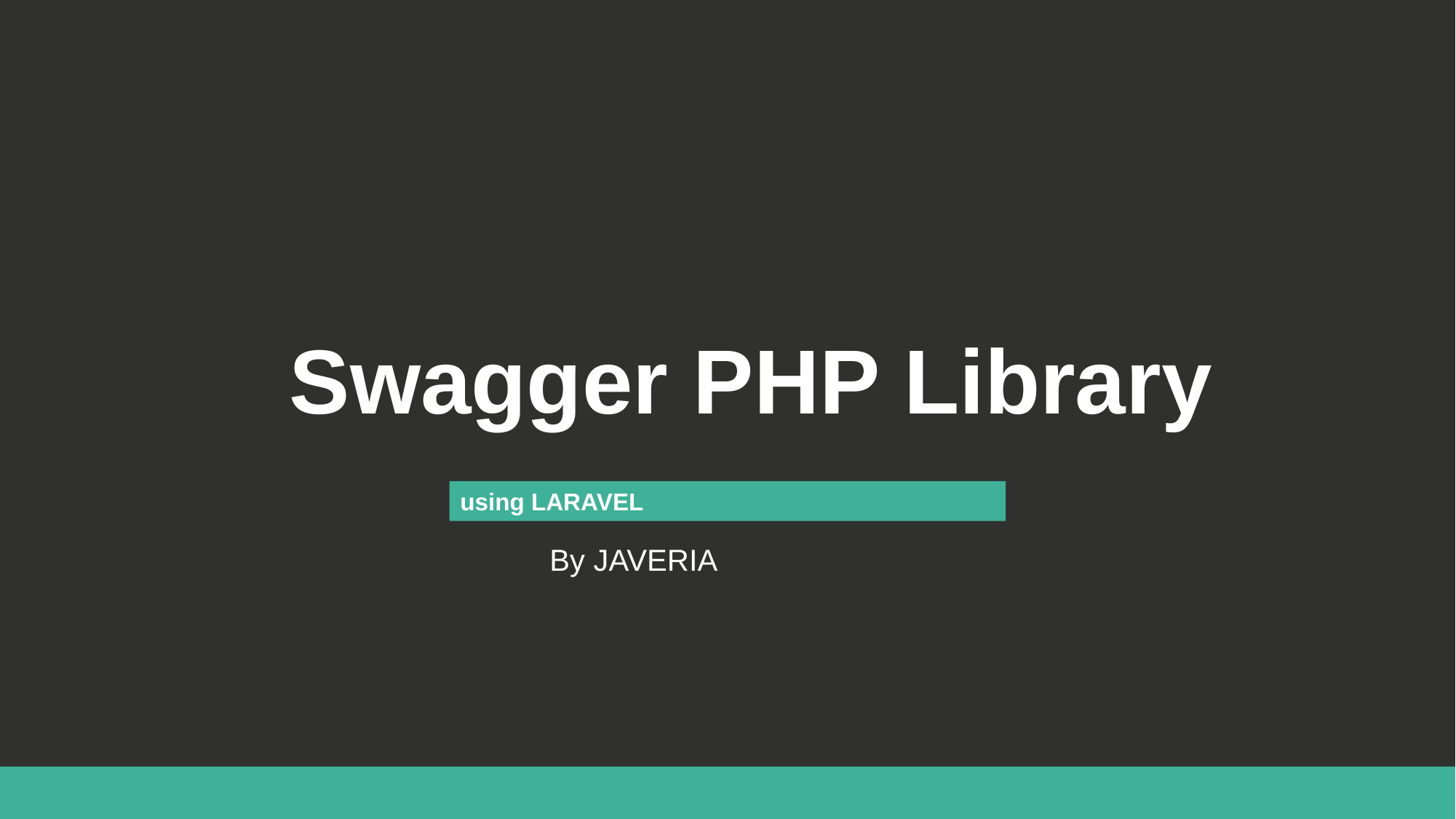

Swagger PHP Library
using LARAVEL
By JAVERIA